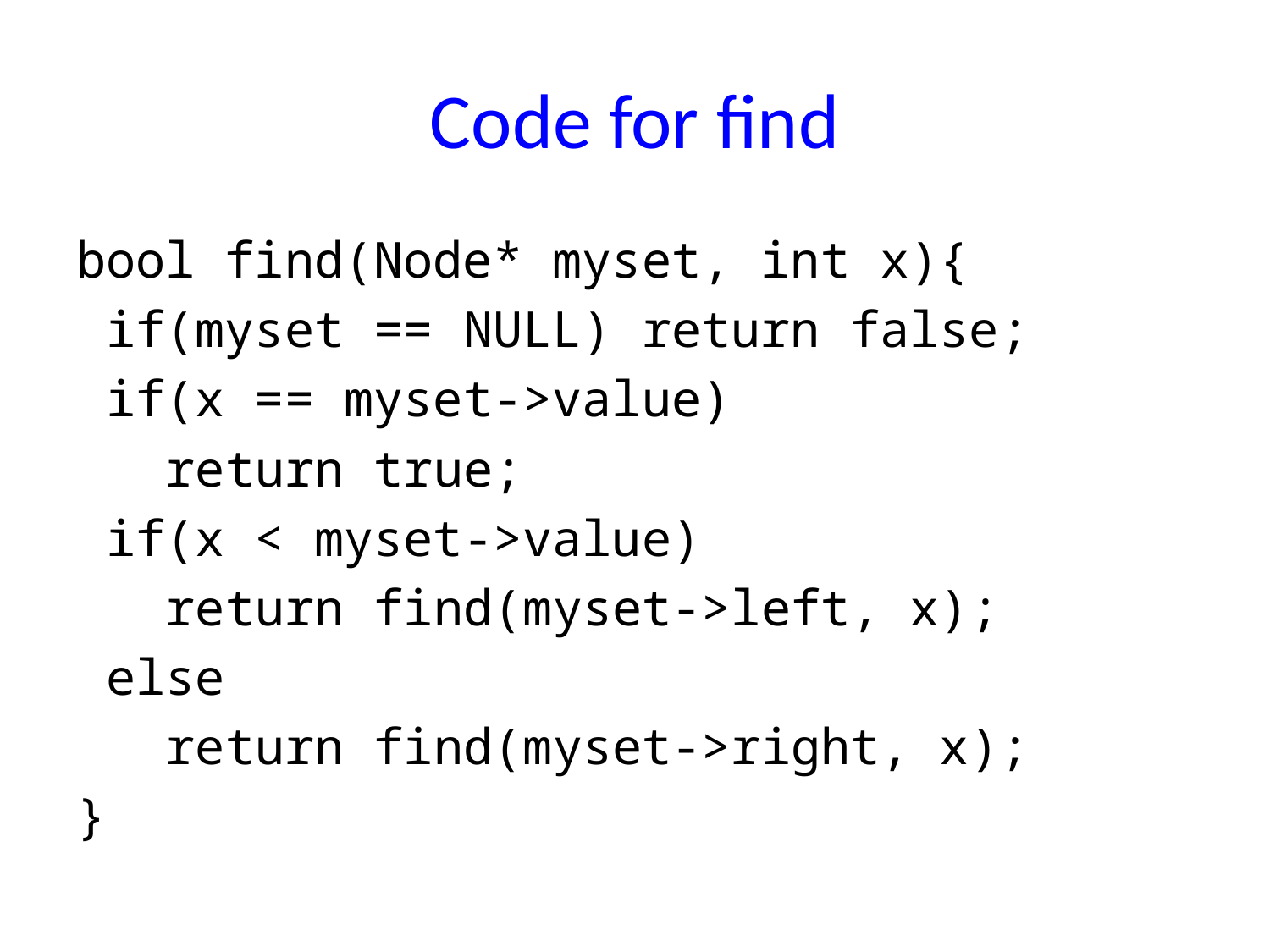

# Code for find
bool find(Node* myset, int x){
 if(myset == NULL) return false;
 if(x == myset->value)
   return true;
 if(x < myset->value)
   return find(myset->left, x);
 else
   return find(myset->right, x);
}